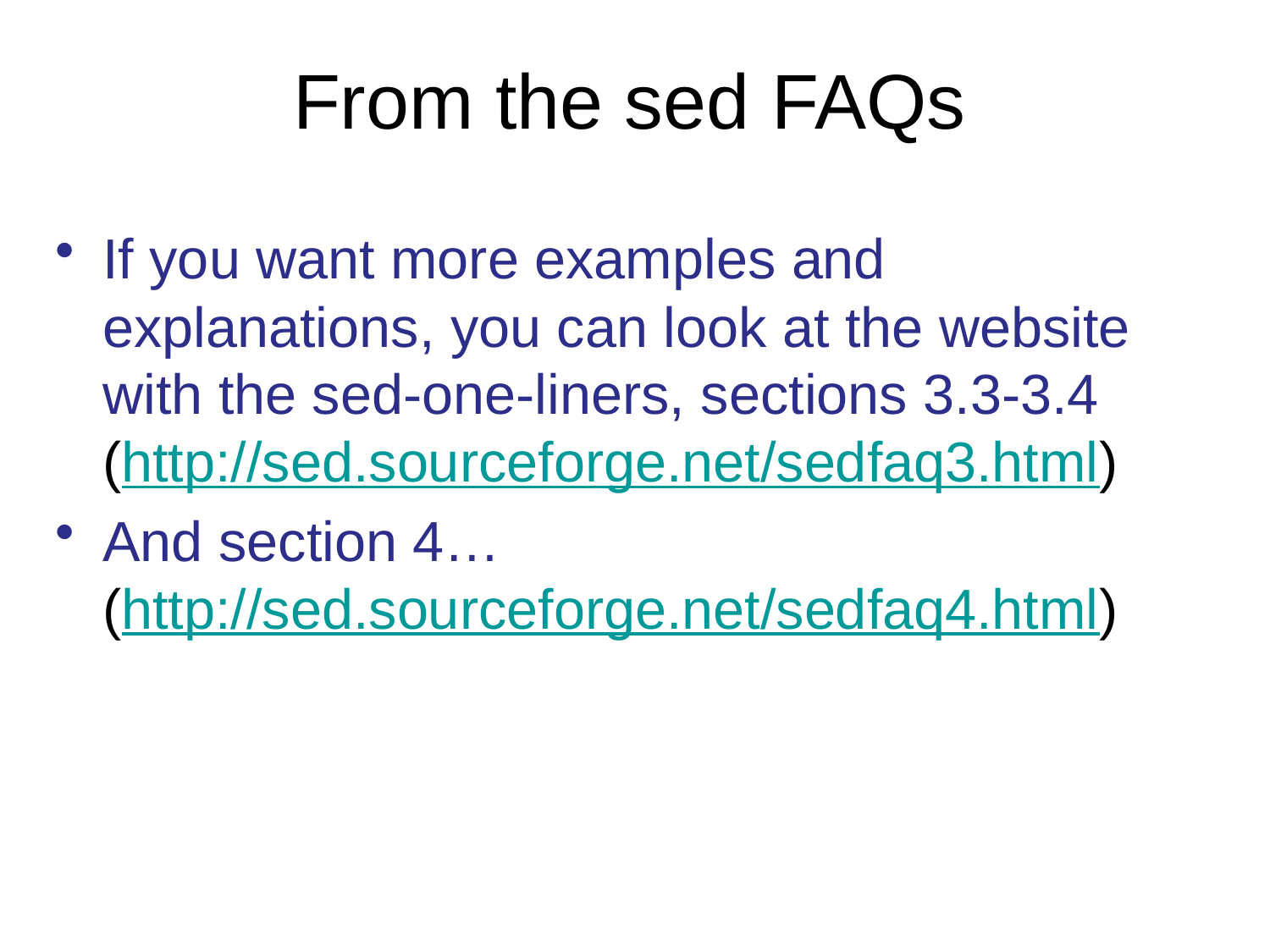

From the sed FAQs

If you want more examples and explanations, you can look at the website with the sed-one-liners, sections 3.3-3.4
(http://sed.sourceforge.net/sedfaq3.html)
And section 4…
(http://sed.sourceforge.net/sedfaq4.html)